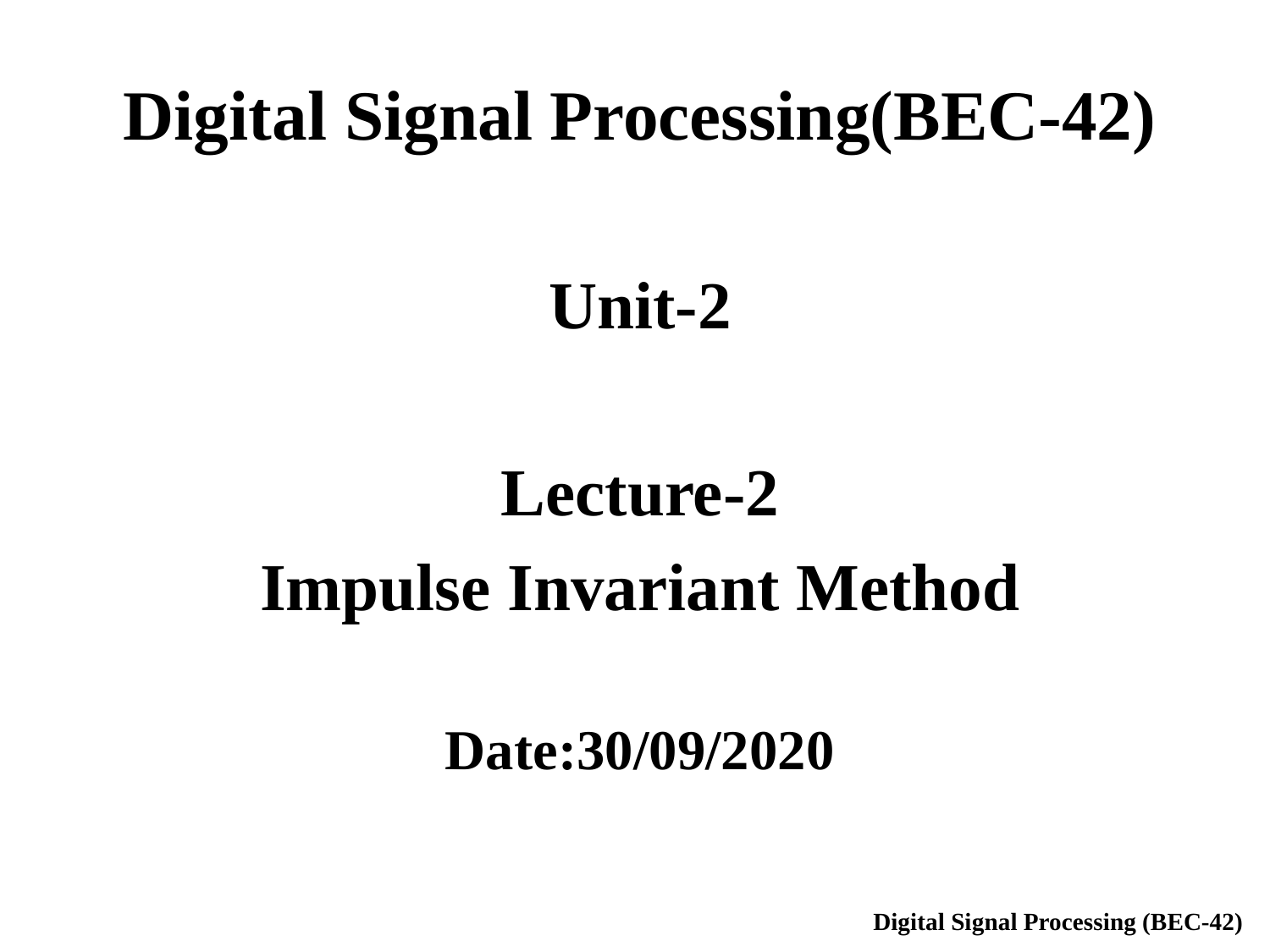

Digital Signal Processing(BEC-42)

Unit-2

Lecture-2
Impulse Invariant Method

Date:30/09/2020
Digital Signal Processing (BEC-42)